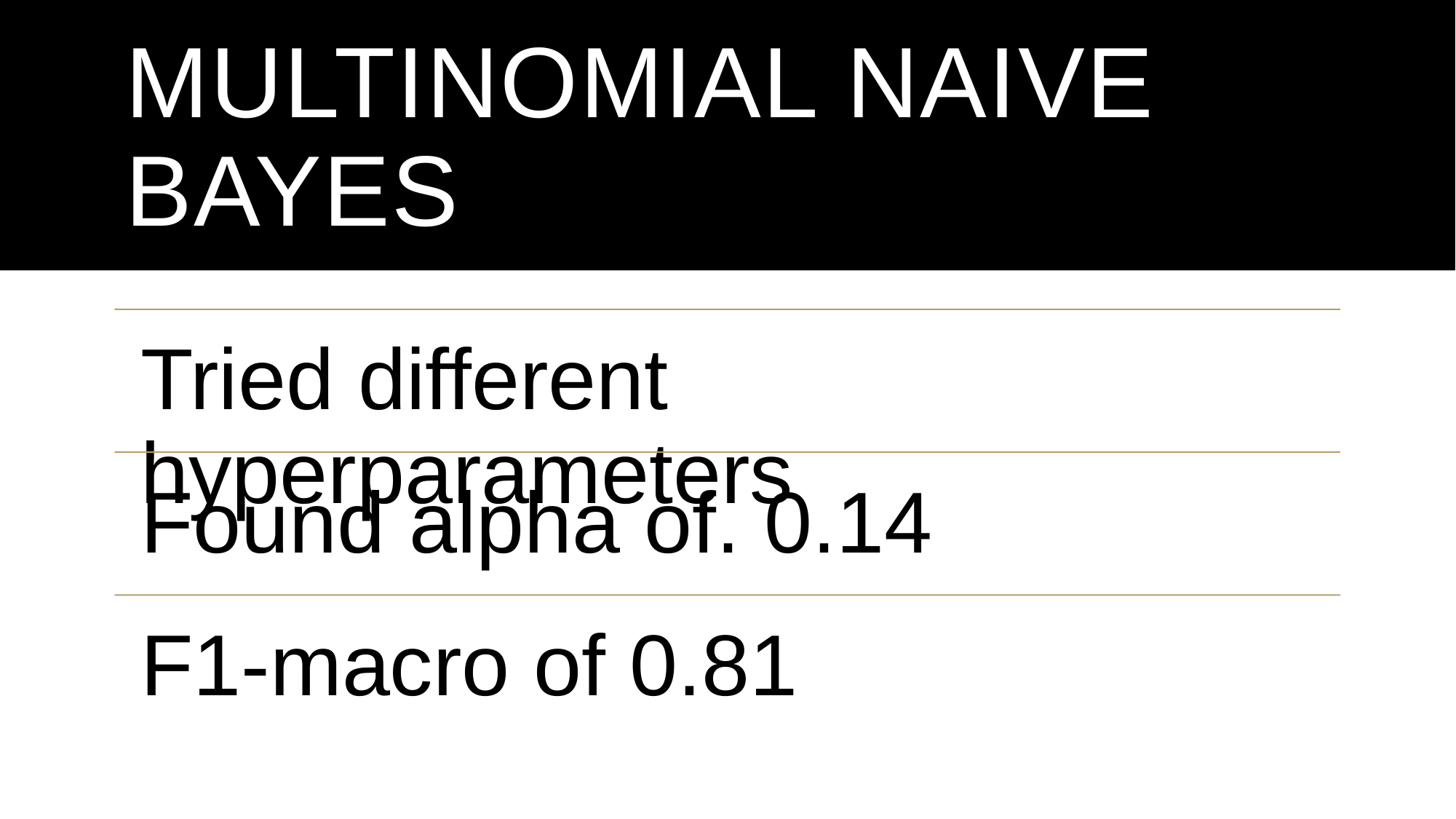

# Multinomial Naive Bayes
Tried different hyperparameters
Found alpha of. 0.14
F1-macro of 0.81